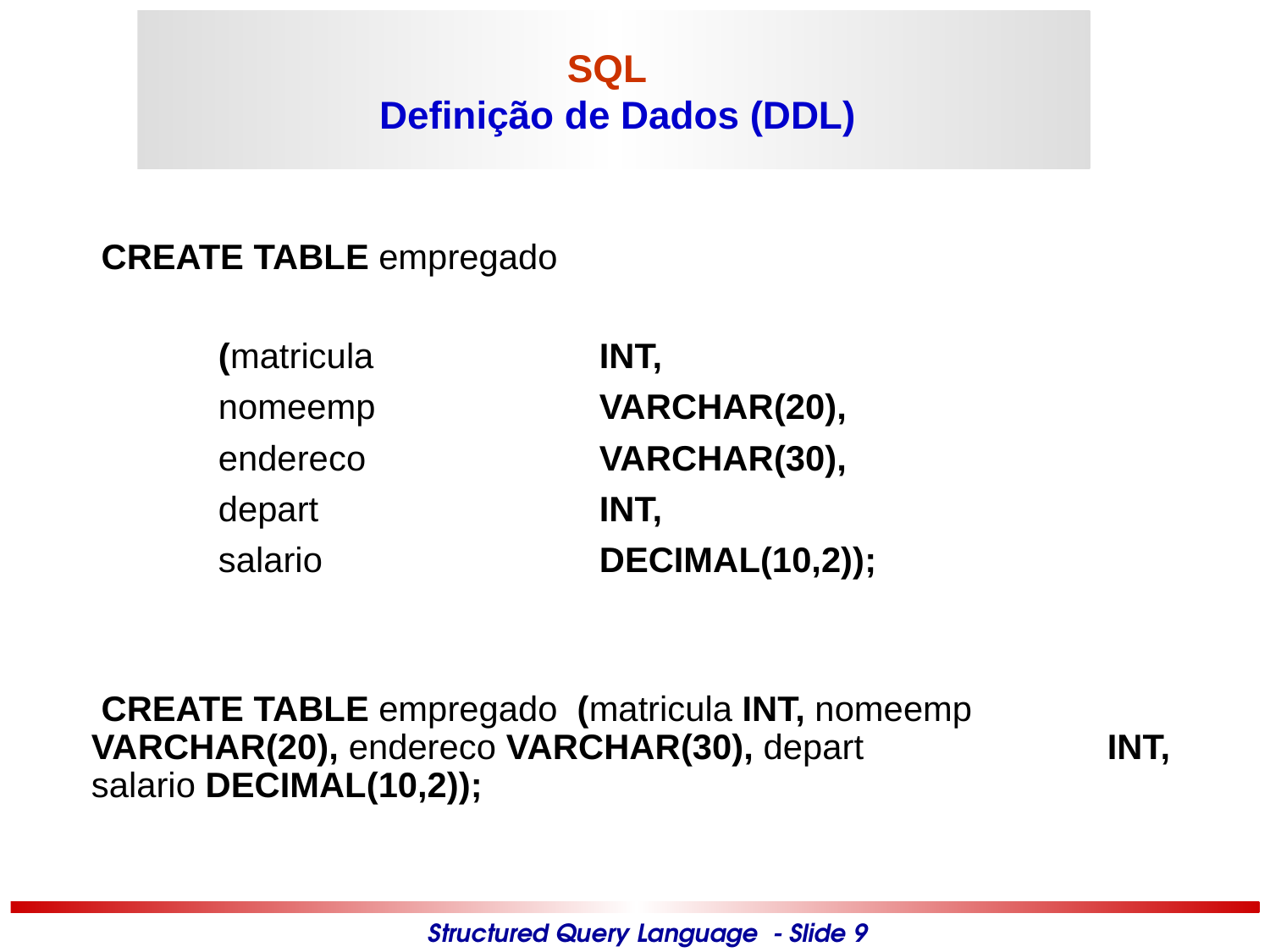

# SQL Definição de Dados (DDL)
	 CREATE TABLE empregado

		(matricula		INT,
          	nomeemp		VARCHAR(20),
		endereco		VARCHAR(30),
		depart			INT,
		salario			DECIMAL(10,2));

	 CREATE TABLE empregado  (matricula INT, nomeemp		VARCHAR(20), endereco VARCHAR(30), depart 		INT, salario DECIMAL(10,2));